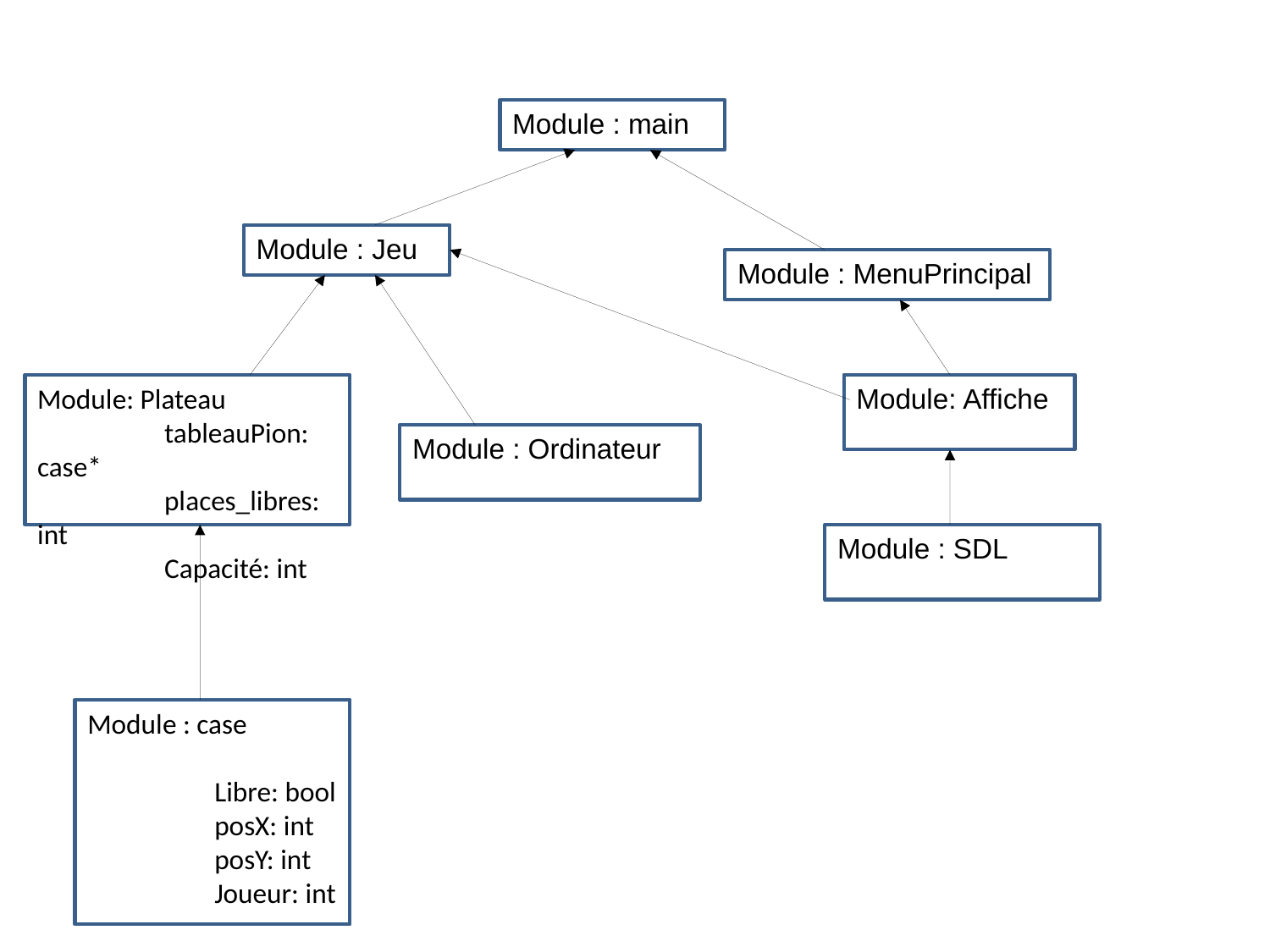

Module : main

Module : Jeu

Module : MenuPrincipal

Module: Plateau
	tableauPion: case*
	places_libres: int
	Capacité: int

Module: Affiche
Module : Ordinateur

Module : SDL
Module : case

	Libre: bool
	posX: int
	posY: int
	Joueur: int